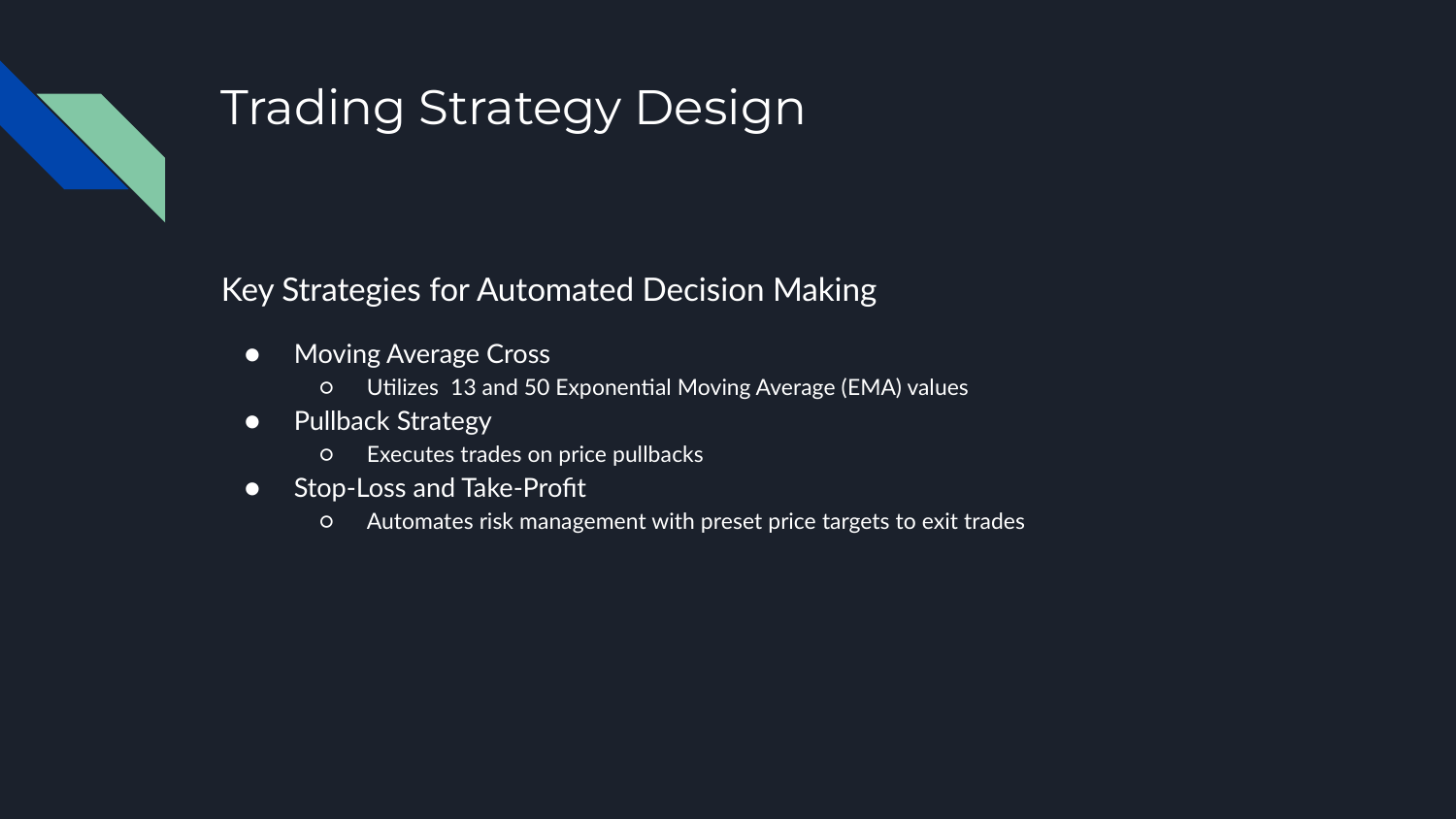

# Trading Strategy Design
Key Strategies for Automated Decision Making
Moving Average Cross
Utilizes  13 and 50 Exponential Moving Average (EMA) values
Pullback Strategy
Executes trades on price pullbacks
Stop-Loss and Take-Profit
Automates risk management with preset price targets to exit trades